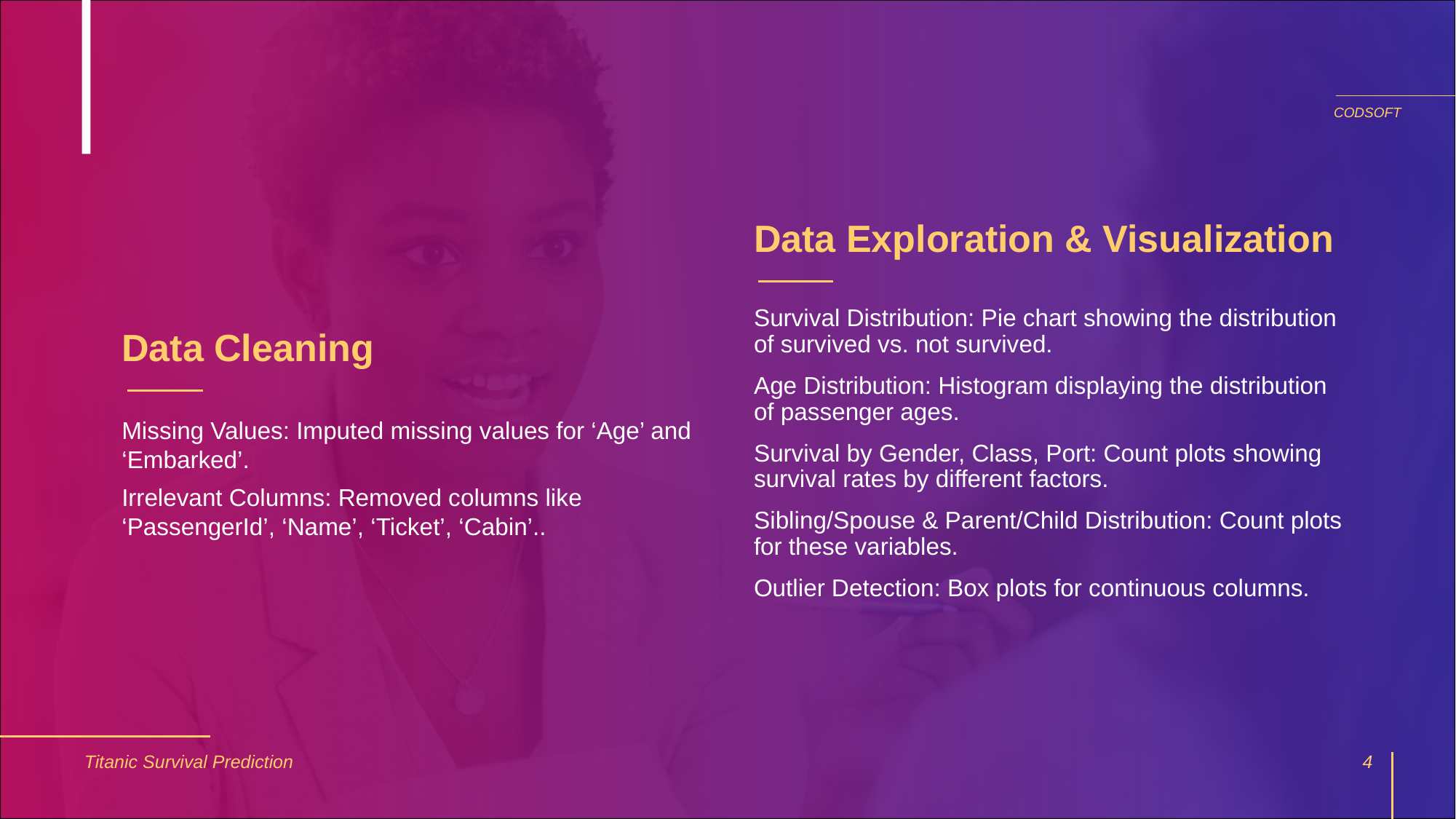

CODSOFT
Data Exploration & Visualization
Data Cleaning
Survival Distribution: Pie chart showing the distribution of survived vs. not survived.
Age Distribution: Histogram displaying the distribution of passenger ages.
Survival by Gender, Class, Port: Count plots showing survival rates by different factors.
Sibling/Spouse & Parent/Child Distribution: Count plots for these variables.
Outlier Detection: Box plots for continuous columns.
Missing Values: Imputed missing values for ‘Age’ and ‘Embarked’.
Irrelevant Columns: Removed columns like ‘PassengerId’, ‘Name’, ‘Ticket’, ‘Cabin’..
Titanic Survival Prediction
4